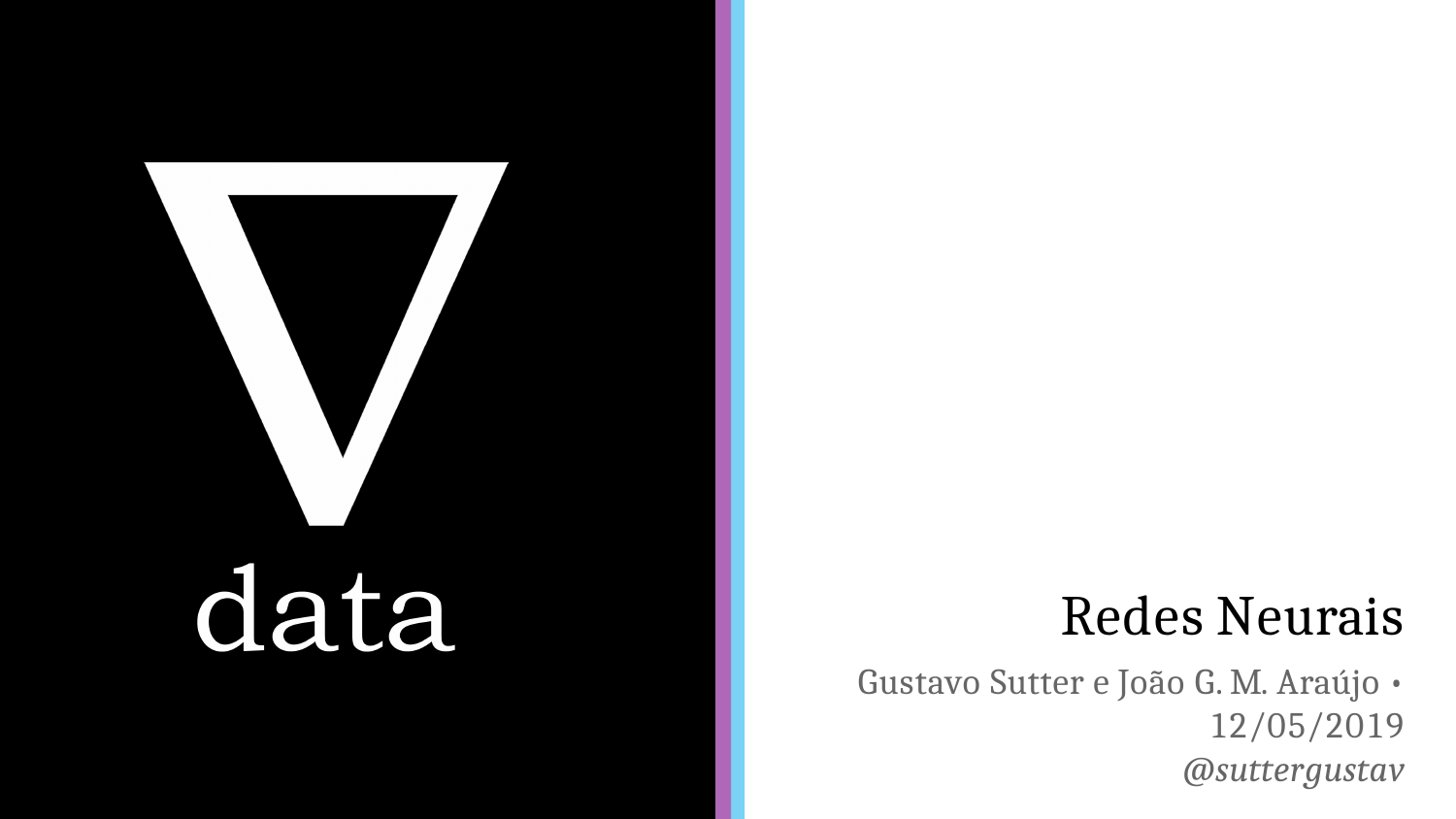

# Redes Neurais
Gustavo Sutter e João G. M. Araújo • 12/05/2019
@suttergustav